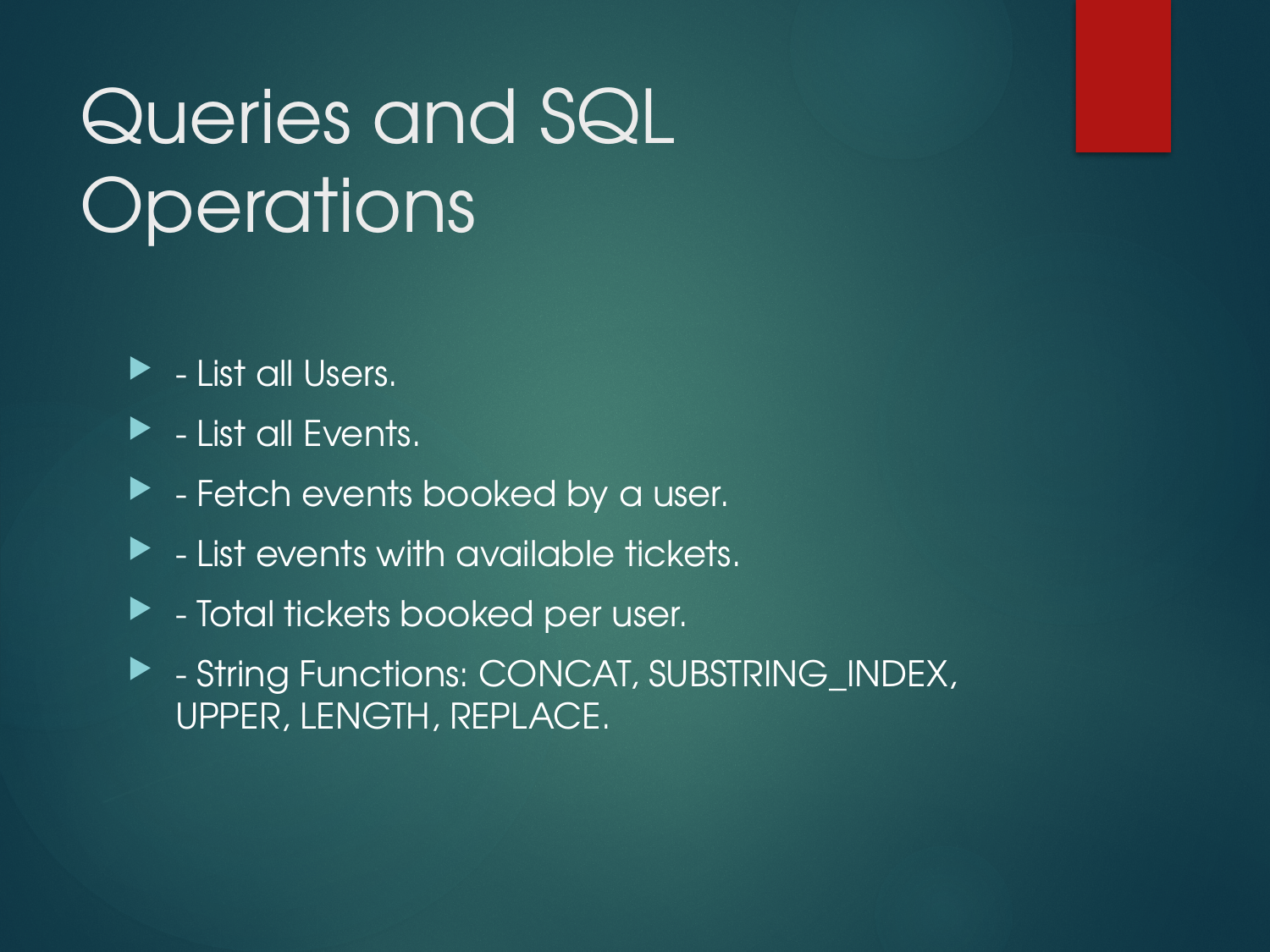

# Queries and SQL Operations

- List all Users.
- List all Events.
- Fetch events booked by a user.
- List events with available tickets.
- Total tickets booked per user.
- String Functions: CONCAT, SUBSTRING_INDEX, UPPER, LENGTH, REPLACE.